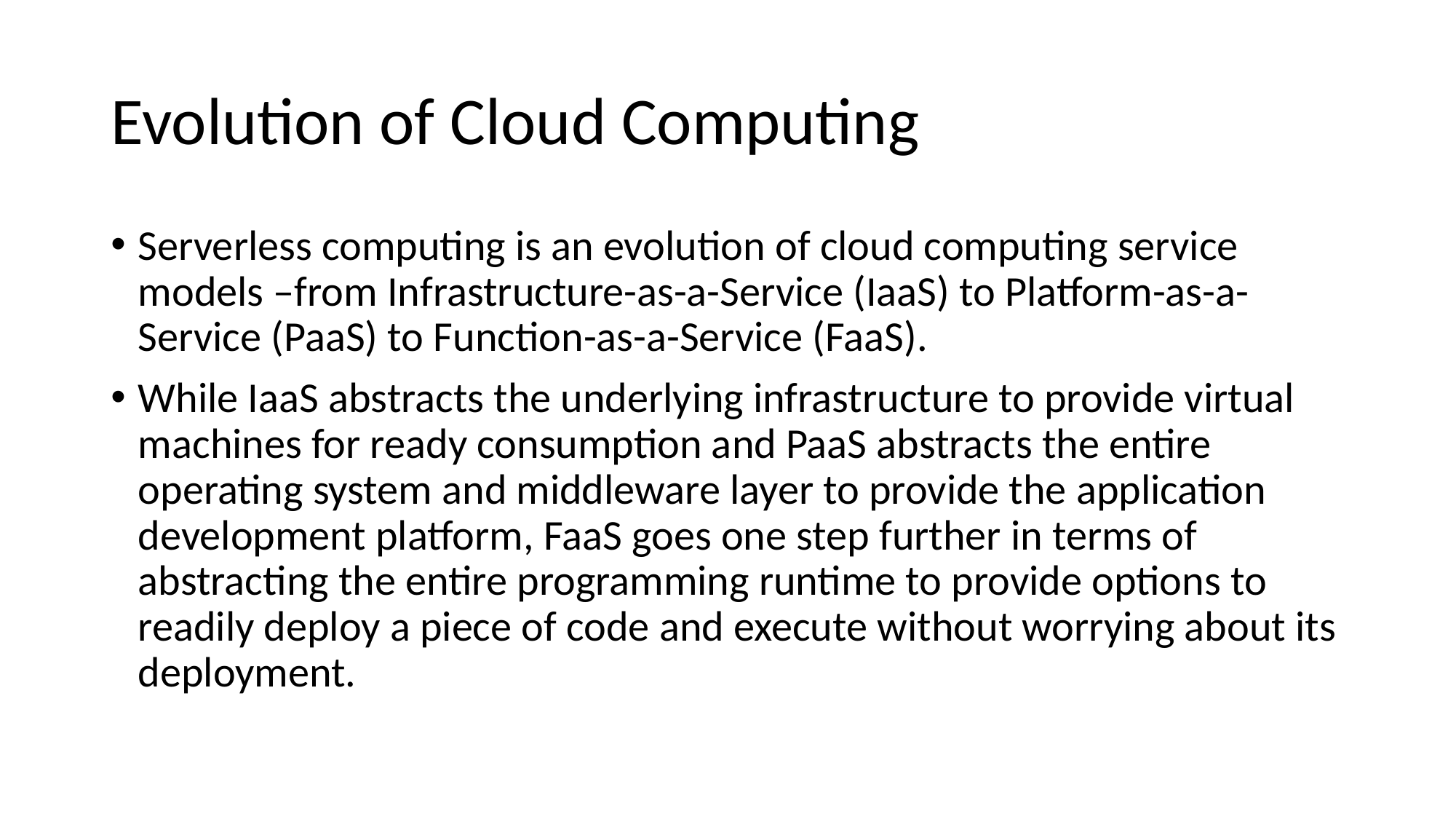

# Evolution of Cloud Computing
Serverless computing is an evolution of cloud computing service models –from Infrastructure-as-a-Service (IaaS) to Platform-as-a-Service (PaaS) to Function-as-a-Service (FaaS).
While IaaS abstracts the underlying infrastructure to provide virtual machines for ready consumption and PaaS abstracts the entire operating system and middleware layer to provide the application development platform, FaaS goes one step further in terms of abstracting the entire programming runtime to provide options to readily deploy a piece of code and execute without worrying about its deployment.